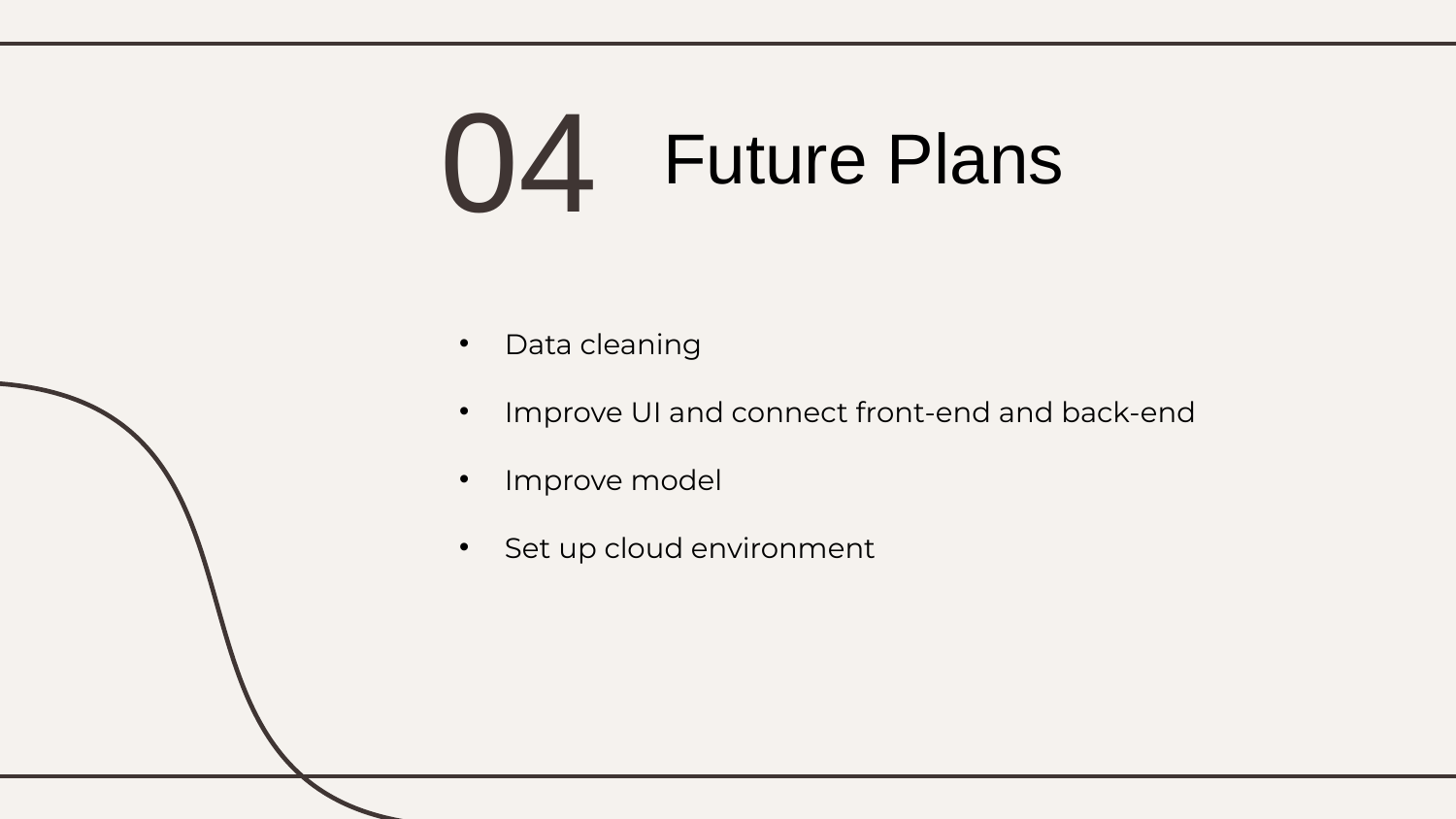

# Future Plans
04

Data cleaning

Improve UI and connect front-end and back-end

Improve model

Set up cloud environment